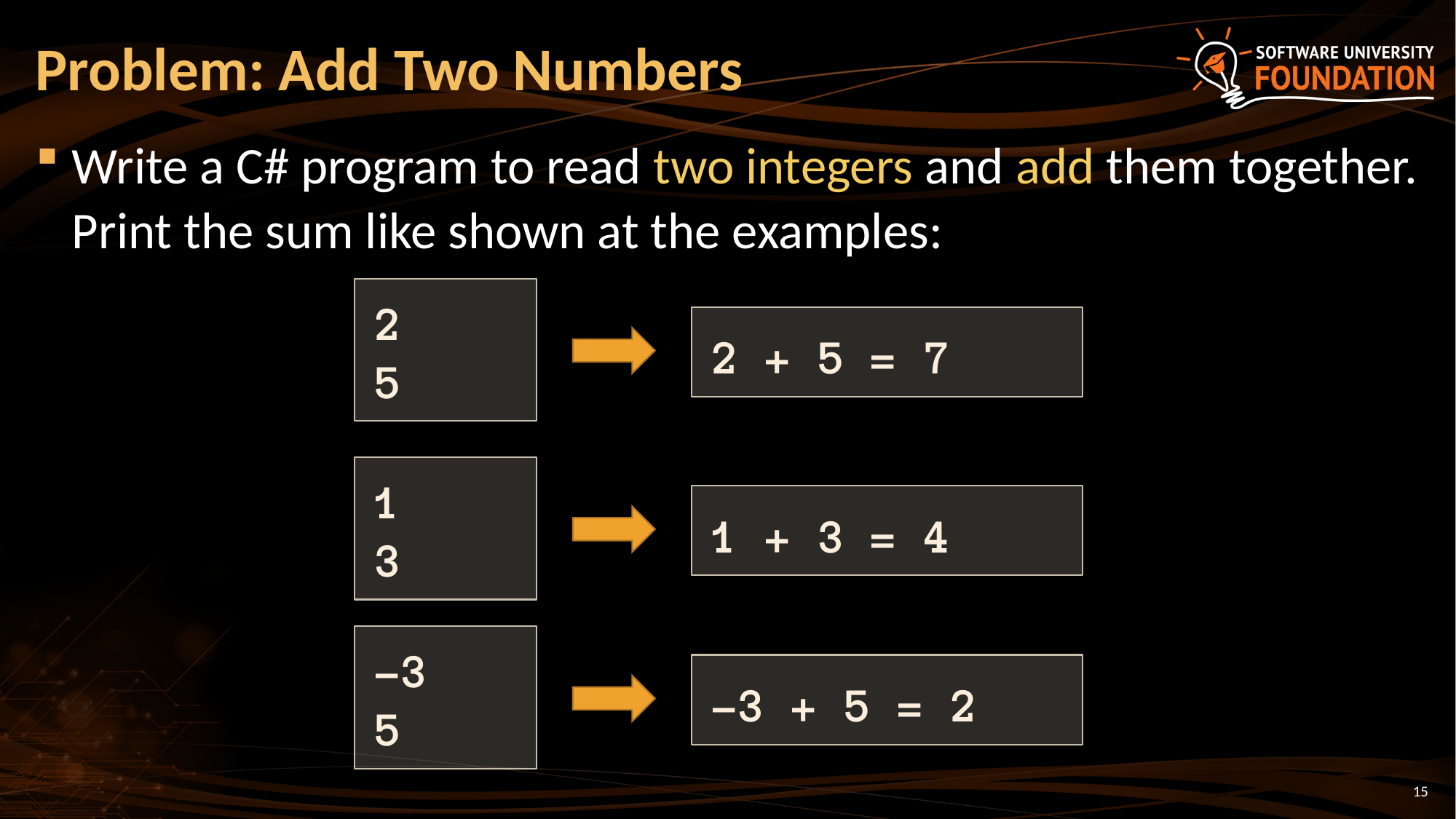

# Problem: Add Two Numbers
Write a C# program to read two integers and add them together. Print the sum like shown at the examples:
2
5
2 + 5 = 7

1
3
1 + 3 = 4

-3
5
-3 + 5 = 2

15